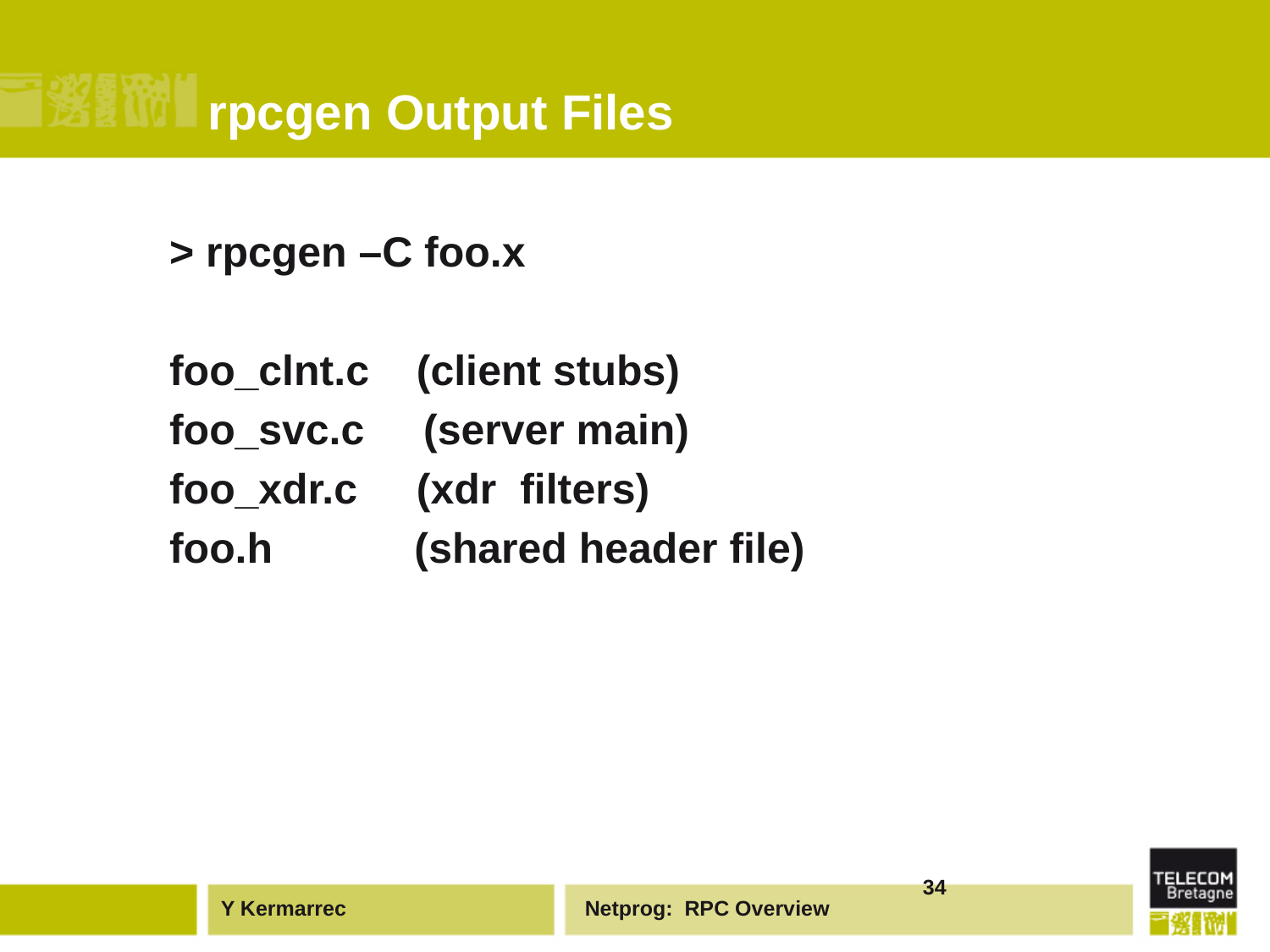

# rpcgen Output Files
> rpcgen –C foo.x

foo_clnt.c    (client stubs)
foo_svc.c     (server main)
foo_xdr.c     (xdr  filters)
foo.h            (shared header file)
34
Netprog:  RPC Overview